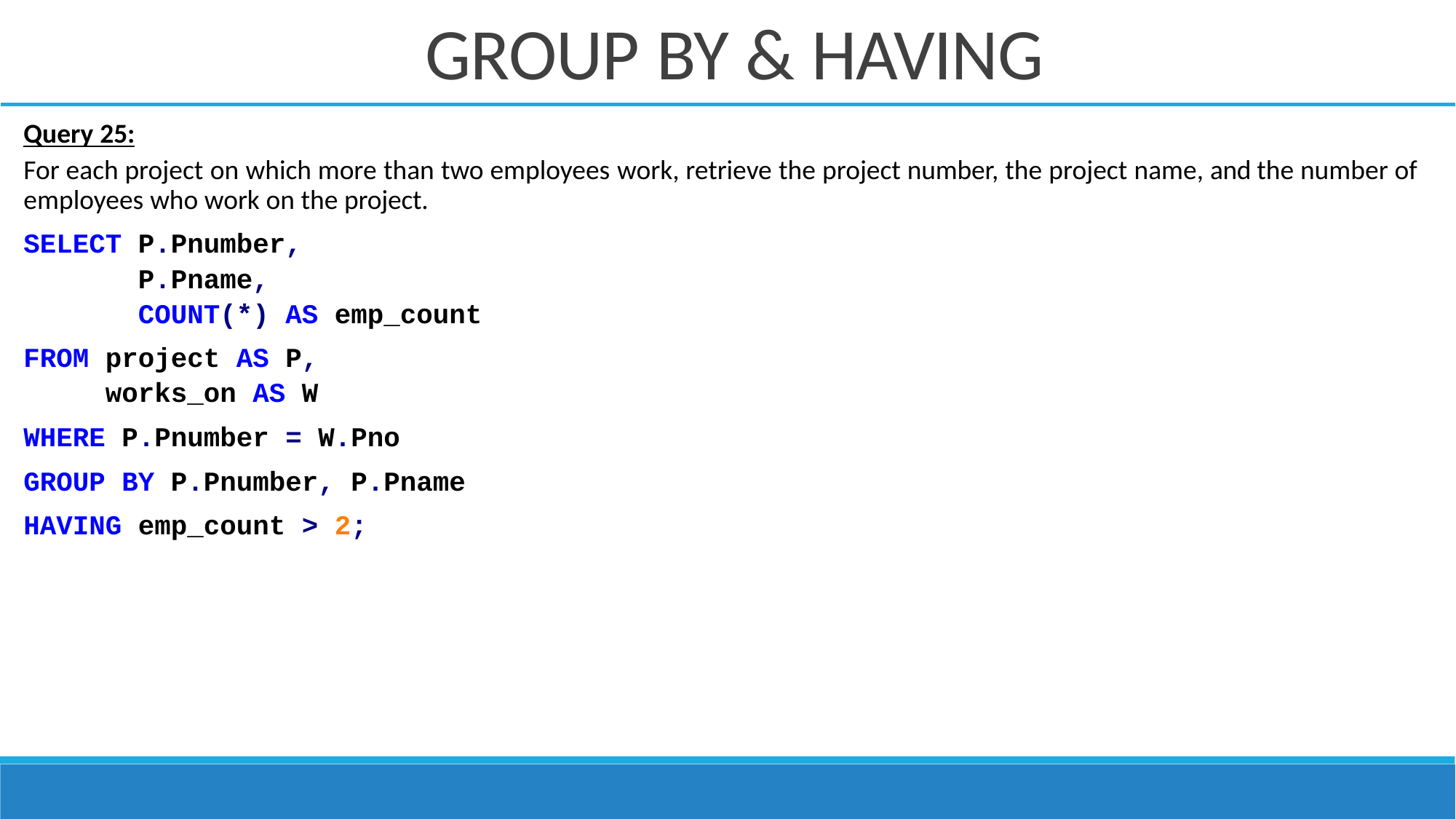

# GROUP BY & HAVING

Query 25:
For each project on which more than two employees work, retrieve the project number, the project name, and the number of employees who work on the project.
SELECT P.Pnumber,
       P.Pname,
       COUNT(*) AS emp_count
FROM project AS P,
     works_on AS W
WHERE P.Pnumber = W.Pno
GROUP BY P.Pnumber, P.Pname
HAVING emp_count > 2;